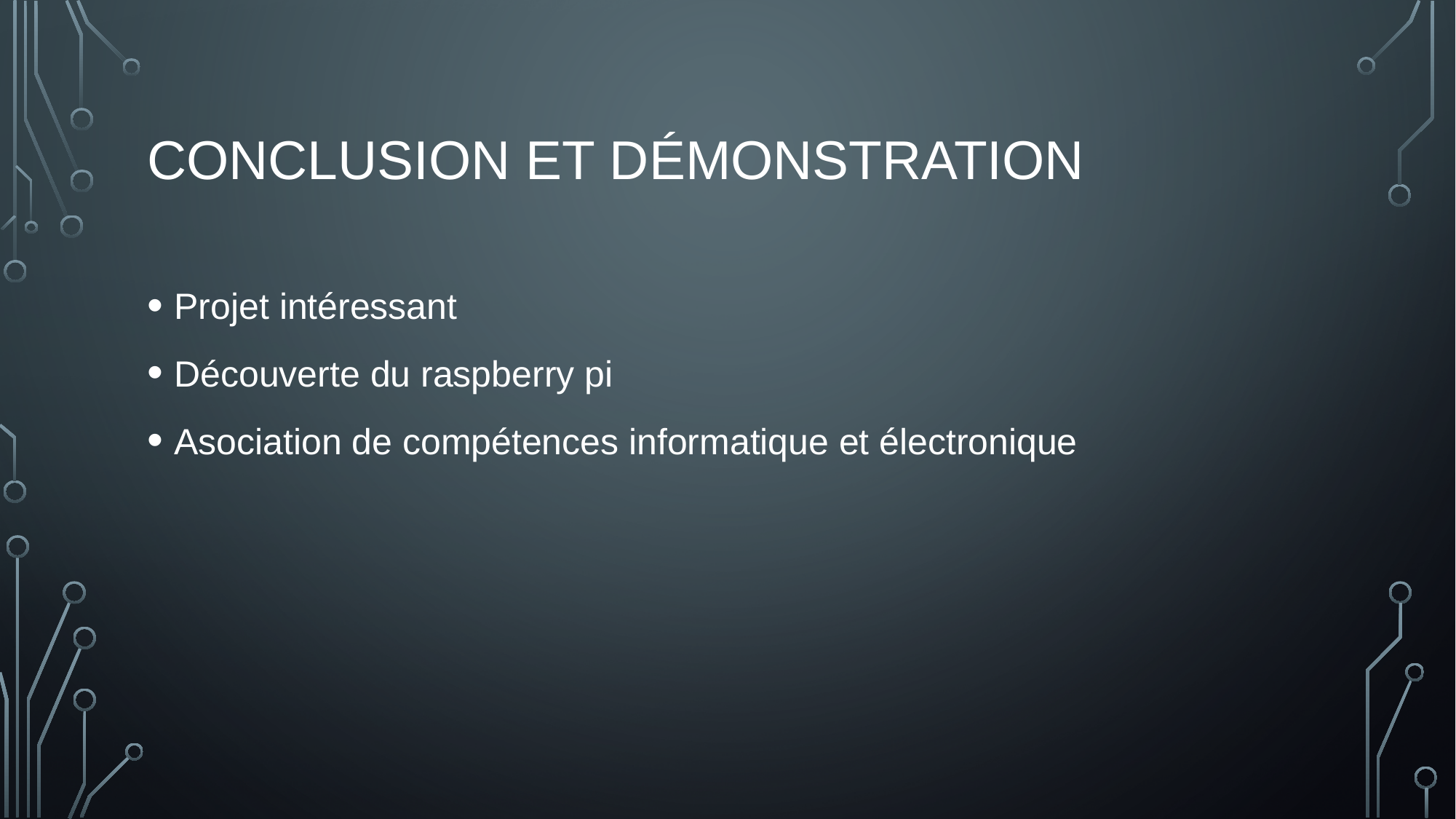

# Conclusion et démonstration
Projet intéressant
Découverte du raspberry pi
Asociation de compétences informatique et électronique